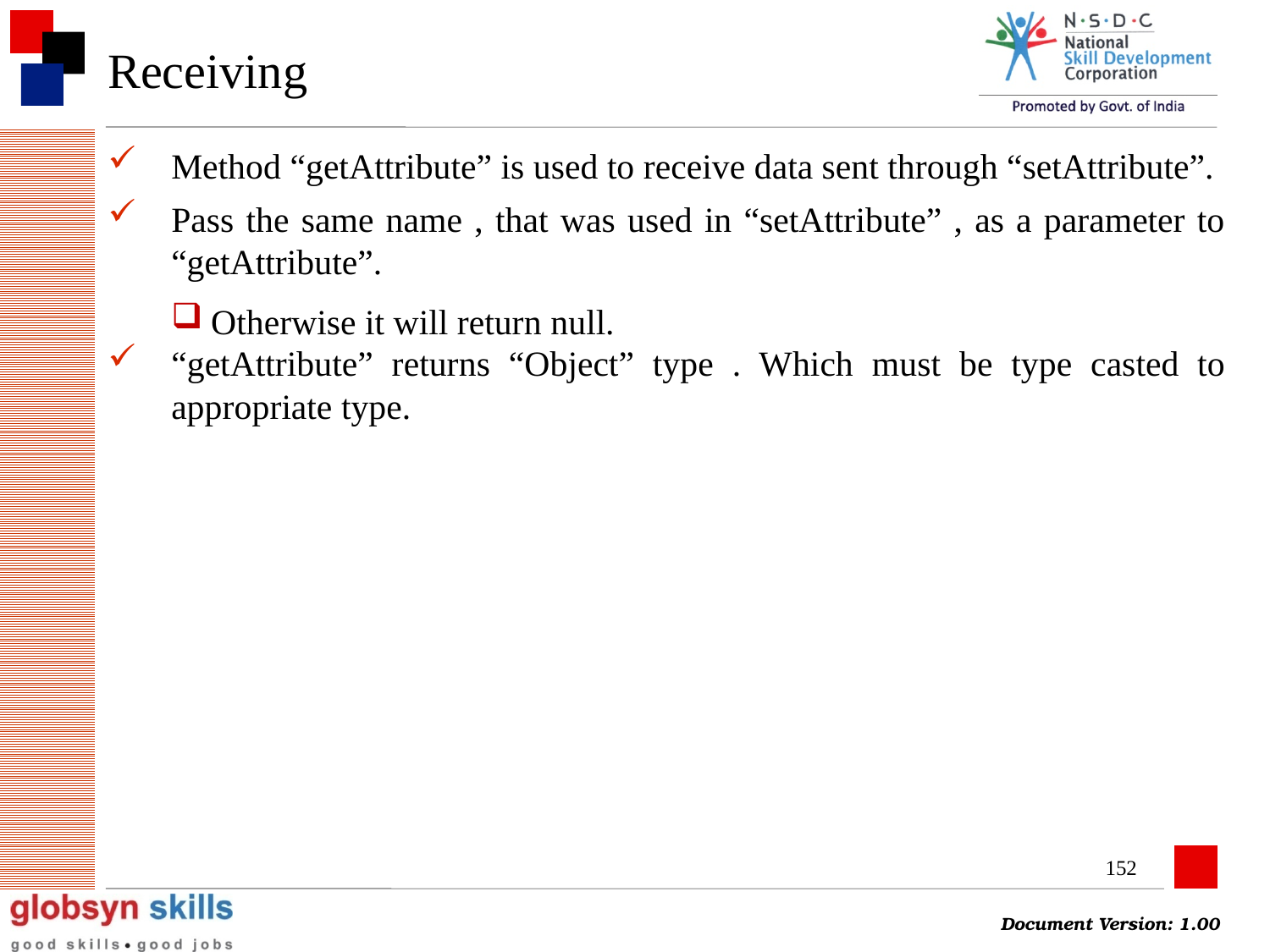

# Receiving
Method “getAttribute” is used to receive data sent through “setAttribute”.
Pass the same name , that was used in “setAttribute” , as a parameter to “getAttribute”.
Otherwise it will return null.
“getAttribute” returns “Object” type . Which must be type casted to appropriate type.